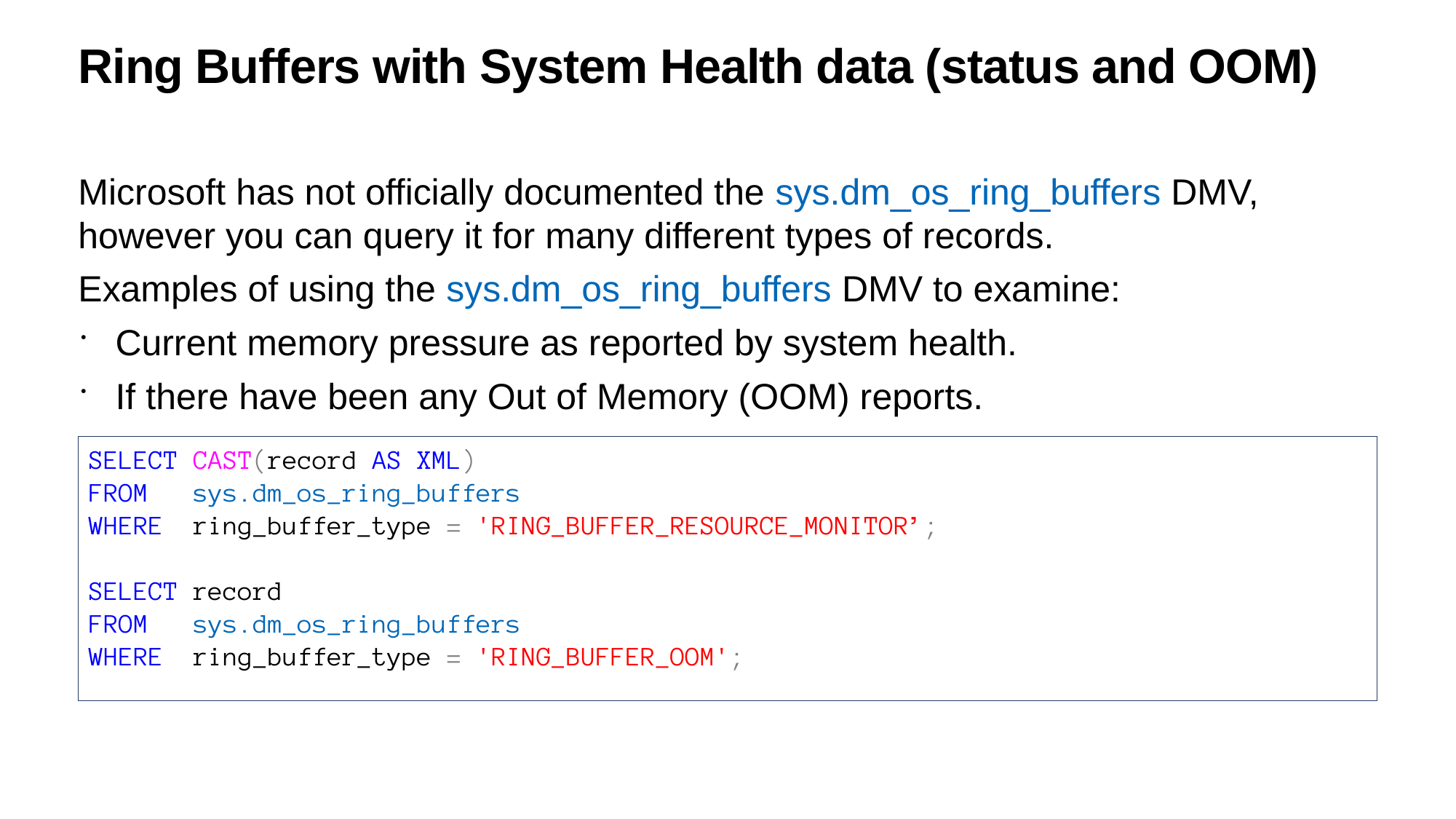

# Ring Buffers with System Health data (status and OOM)
Microsoft has not officially documented the sys.dm_os_ring_buffers DMV, however you can query it for many different types of records.
Examples of using the sys.dm_os_ring_buffers DMV to examine:
Current memory pressure as reported by system health.
If there have been any Out of Memory (OOM) reports.
SELECT CAST(record AS XML)
FROM   sys.dm_os_ring_buffers
WHERE  ring_buffer_type = 'RING_BUFFER_RESOURCE_MONITOR’;

SELECT record
FROM   sys.dm_os_ring_buffers
WHERE  ring_buffer_type = 'RING_BUFFER_OOM';